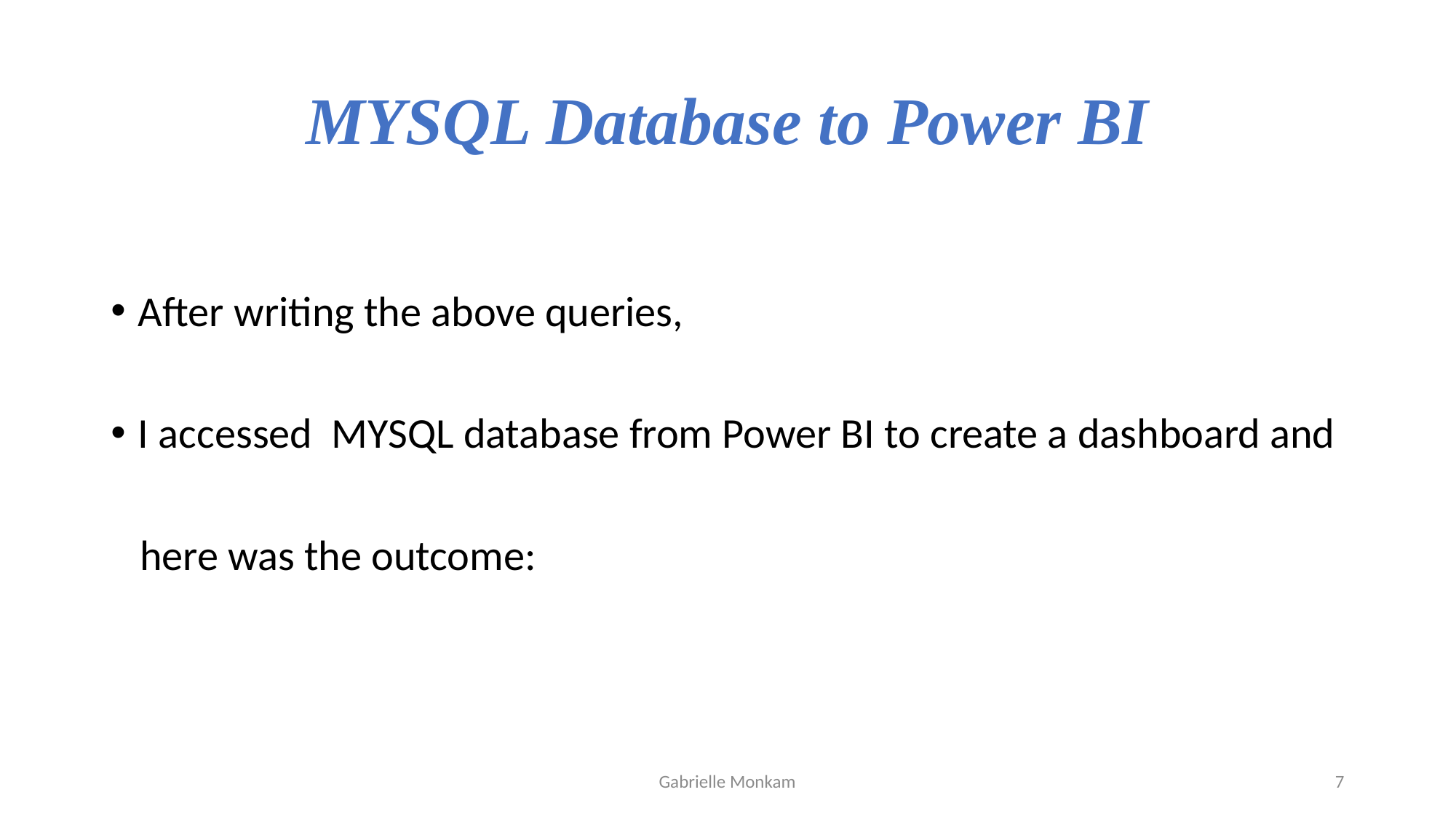

# MYSQL Database to Power BI

After writing the above queries,

I accessed  MYSQL database from Power BI to create a dashboard and

   here was the outcome:

Gabrielle Monkam
7